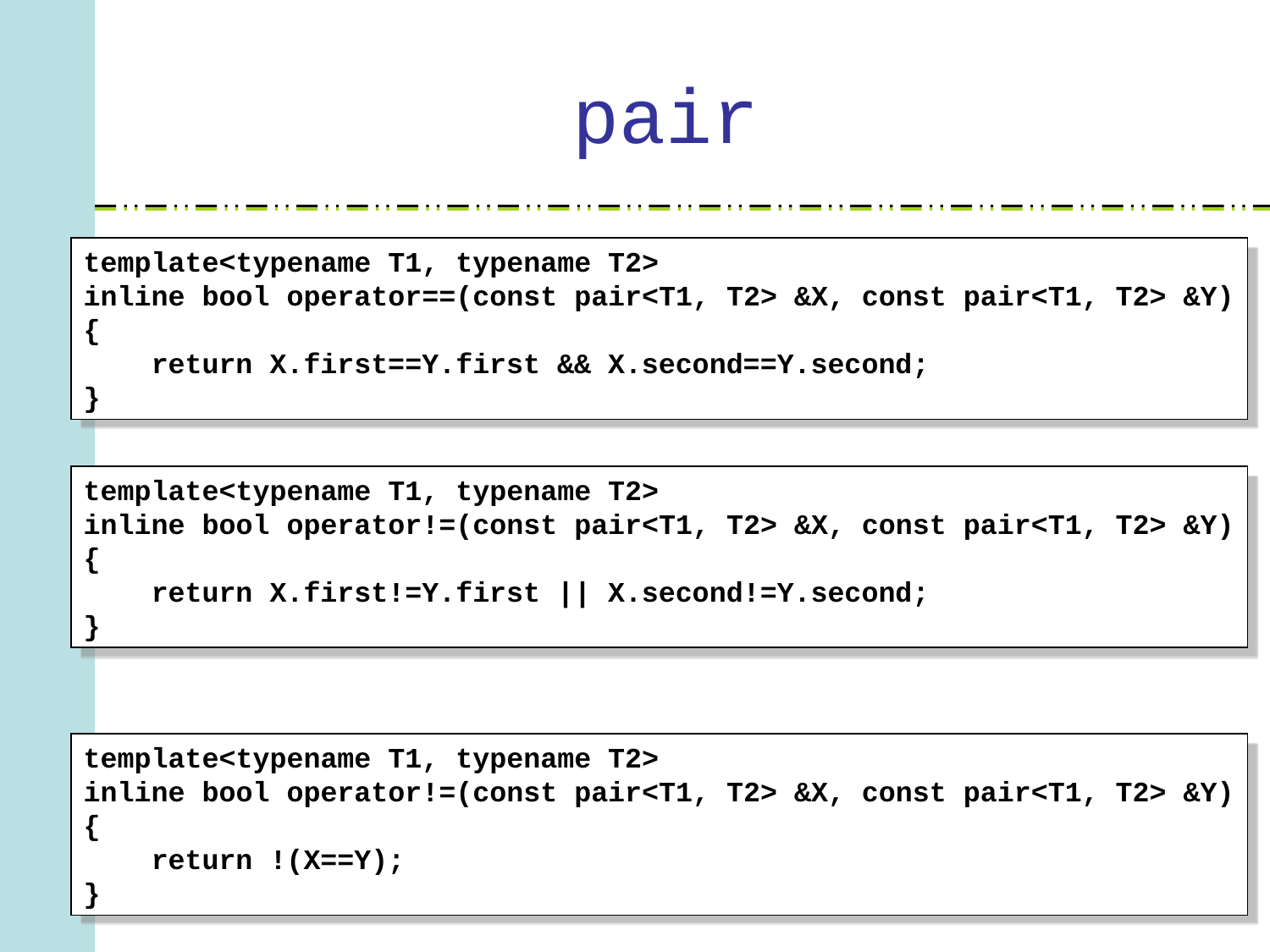

# pair
template<typename T1, typename T2>
inline bool operator==(const pair<T1, T2> &X, const pair<T1, T2> &Y)
{
    return X.first==Y.first && X.second==Y.second;
}
template<typename T1, typename T2>
inline bool operator!=(const pair<T1, T2> &X, const pair<T1, T2> &Y)
{
    return X.first!=Y.first || X.second!=Y.second;
}
template<typename T1, typename T2>
inline bool operator!=(const pair<T1, T2> &X, const pair<T1, T2> &Y)
{
    return !(X==Y);
}